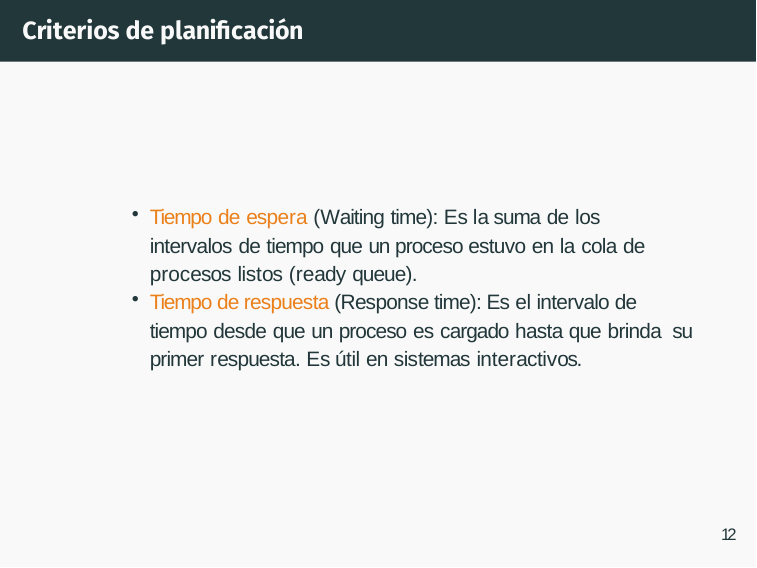

# Criterios de planificación
Tiempo de espera (Waiting time): Es la suma de los  intervalos de tiempo que un proceso estuvo en la cola de  procesos listos (ready queue).
Tiempo de respuesta (Response time): Es el intervalo de  tiempo desde que un proceso es cargado hasta que brinda  su primer respuesta. Es útil en sistemas interactivos.
12